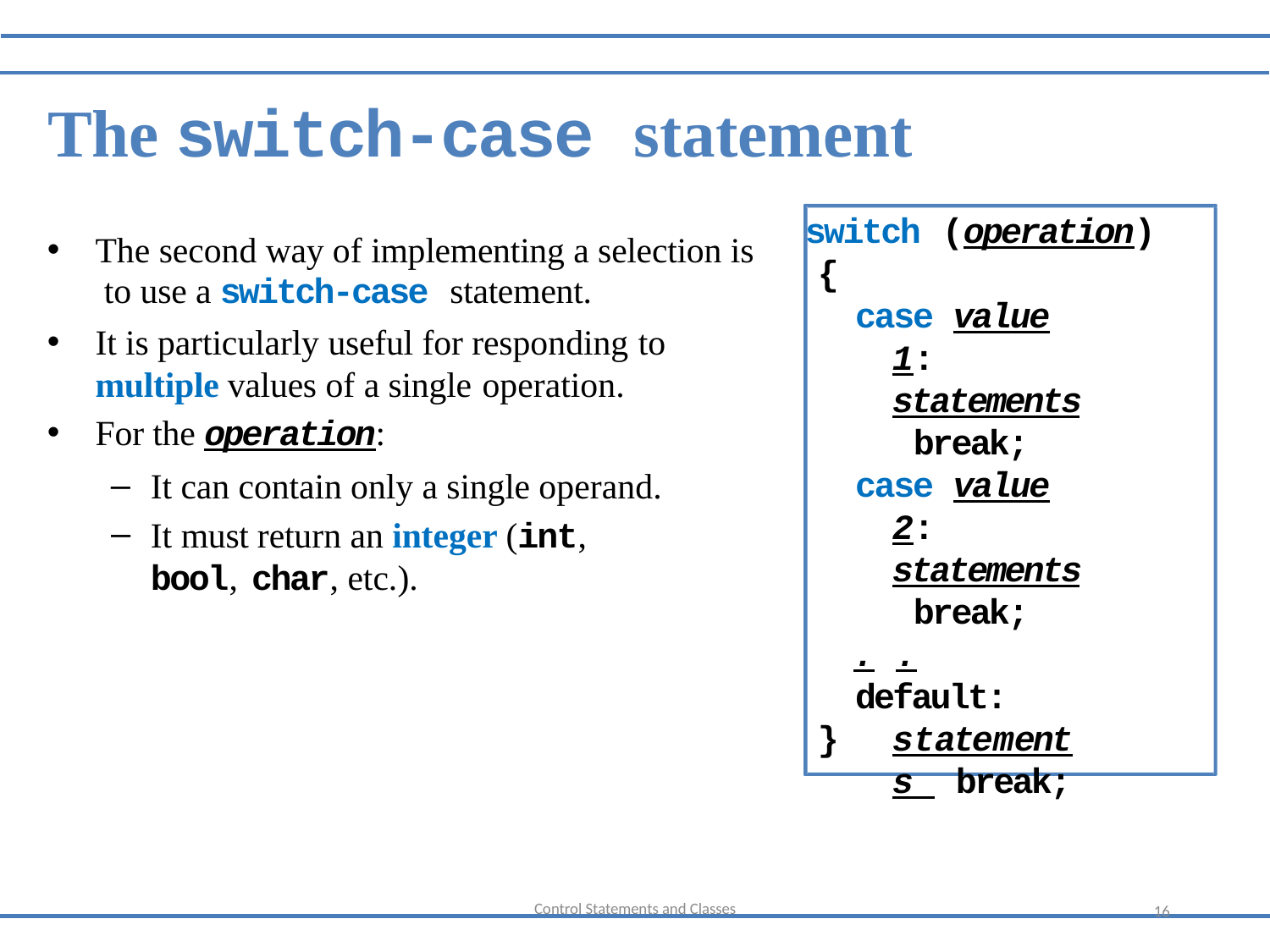

The switch-case statement
switch (operation)

The second way of implementing a selection is  to use a switch-case statement.
It is particularly useful for responding to
multiple values of a single operation.
For the operation:
It can contain only a single operand.
It must return an integer (int, bool,  char, etc.).
{
case value 1:  statements  break;
case value 2:  statements  break;
. .
default:  statements  break;
}
Control Statements and Classes
16